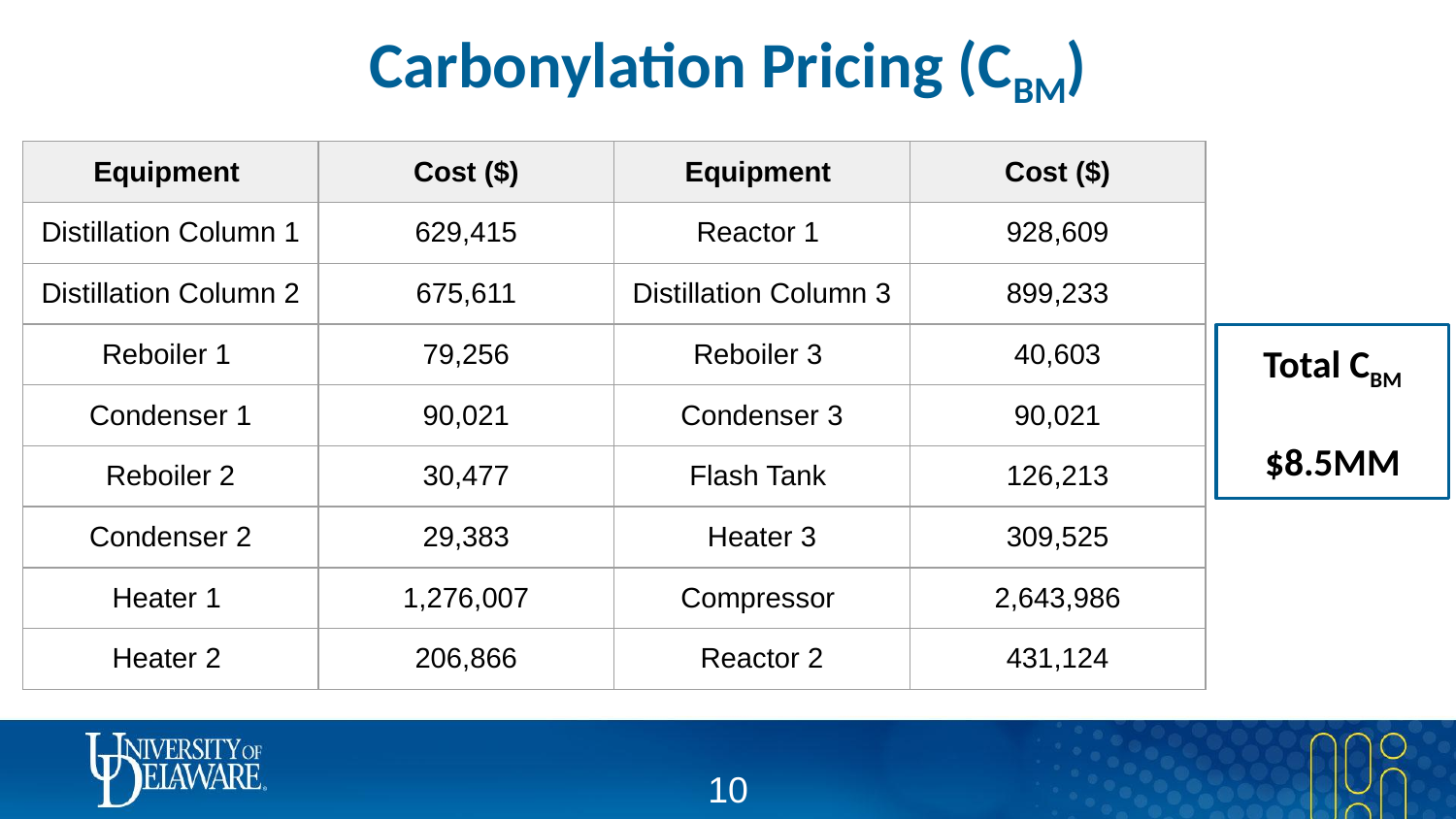

# Carbonylation Pricing (CBM)
| Equipment | Cost ($) |
| --- | --- |
| Distillation Column 1 | 629,415 |
| Distillation Column 2 | 675,611 |
| Reboiler 1 | 79,256 |
| Condenser 1 | 90,021 |
| Reboiler 2 | 30,477 |
| Condenser 2 | 29,383 |
| Heater 1 | 1,276,007 |
| Heater 2 | 206,866 |
| Equipment | Cost ($) |
| --- | --- |
| Reactor 1 | 928,609 |
| Distillation Column 3 | 899,233 |
| Reboiler 3 | 40,603 |
| Condenser 3 | 90,021 |
| Flash Tank | 126,213 |
| Heater 3 | 309,525 |
| Compressor | 2,643,986 |
| Reactor 2 | 431,124 |
Total CBM

$8.5MM
10